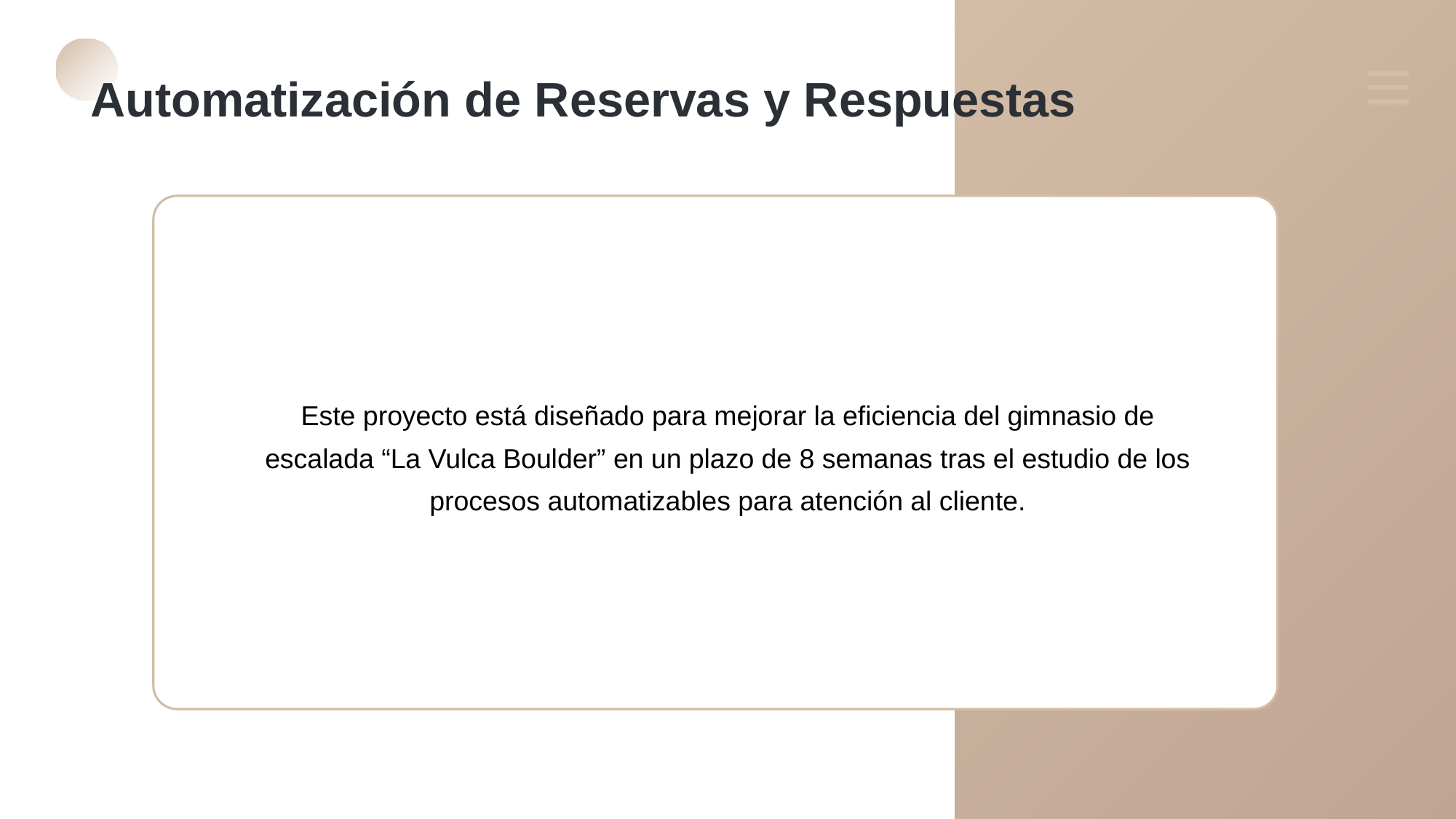

Automatización de Reservas y Respuestas

Este proyecto está diseñado para mejorar la eficiencia del gimnasio de escalada “La Vulca Boulder” en un plazo de 8 semanas tras el estudio de los procesos automatizables para atención al cliente.